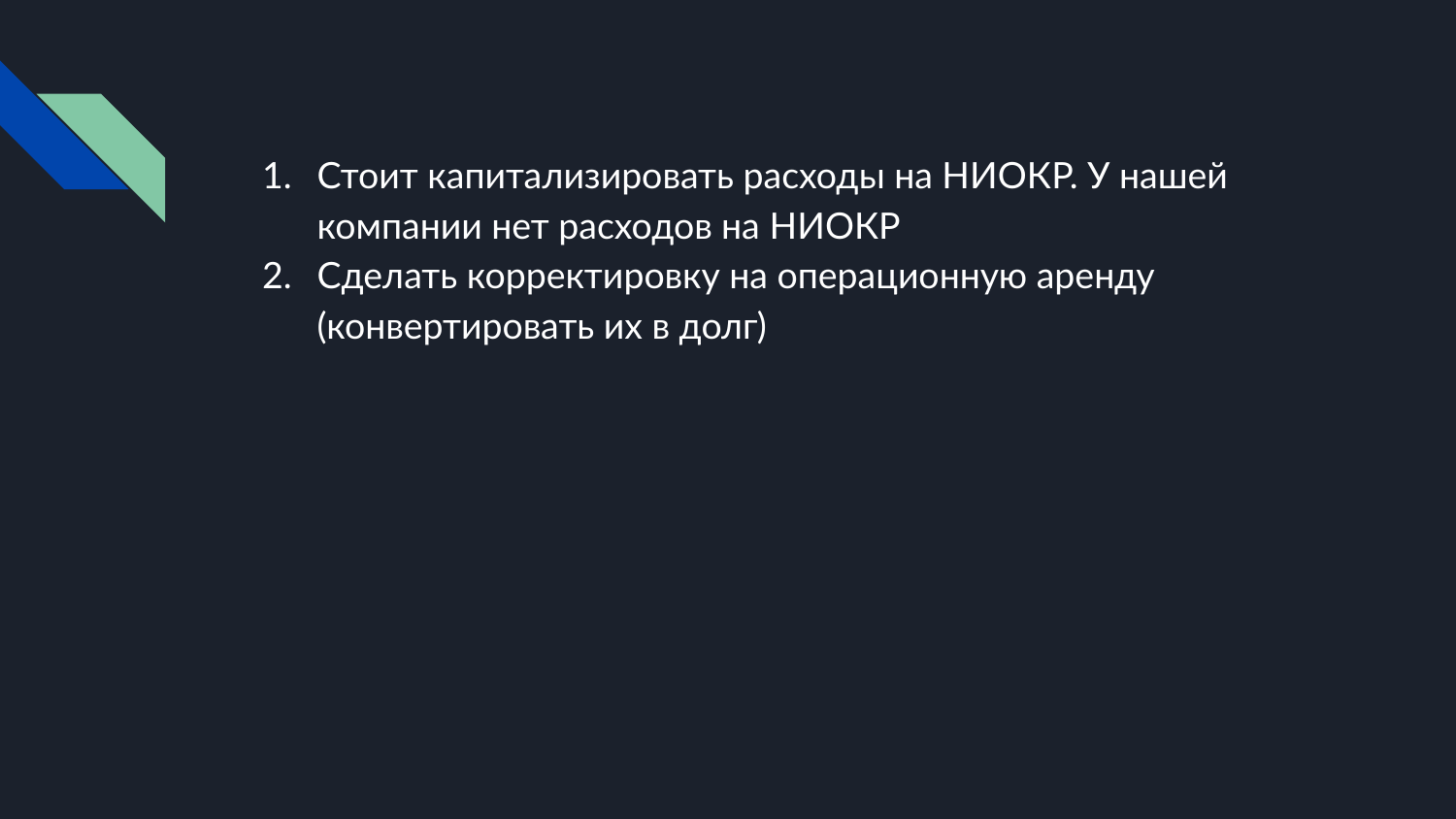

Стоит капитализировать расходы на НИОКР. У нашей компании нет расходов на НИОКР
Сделать корректировку на операционную аренду (конвертировать их в долг)